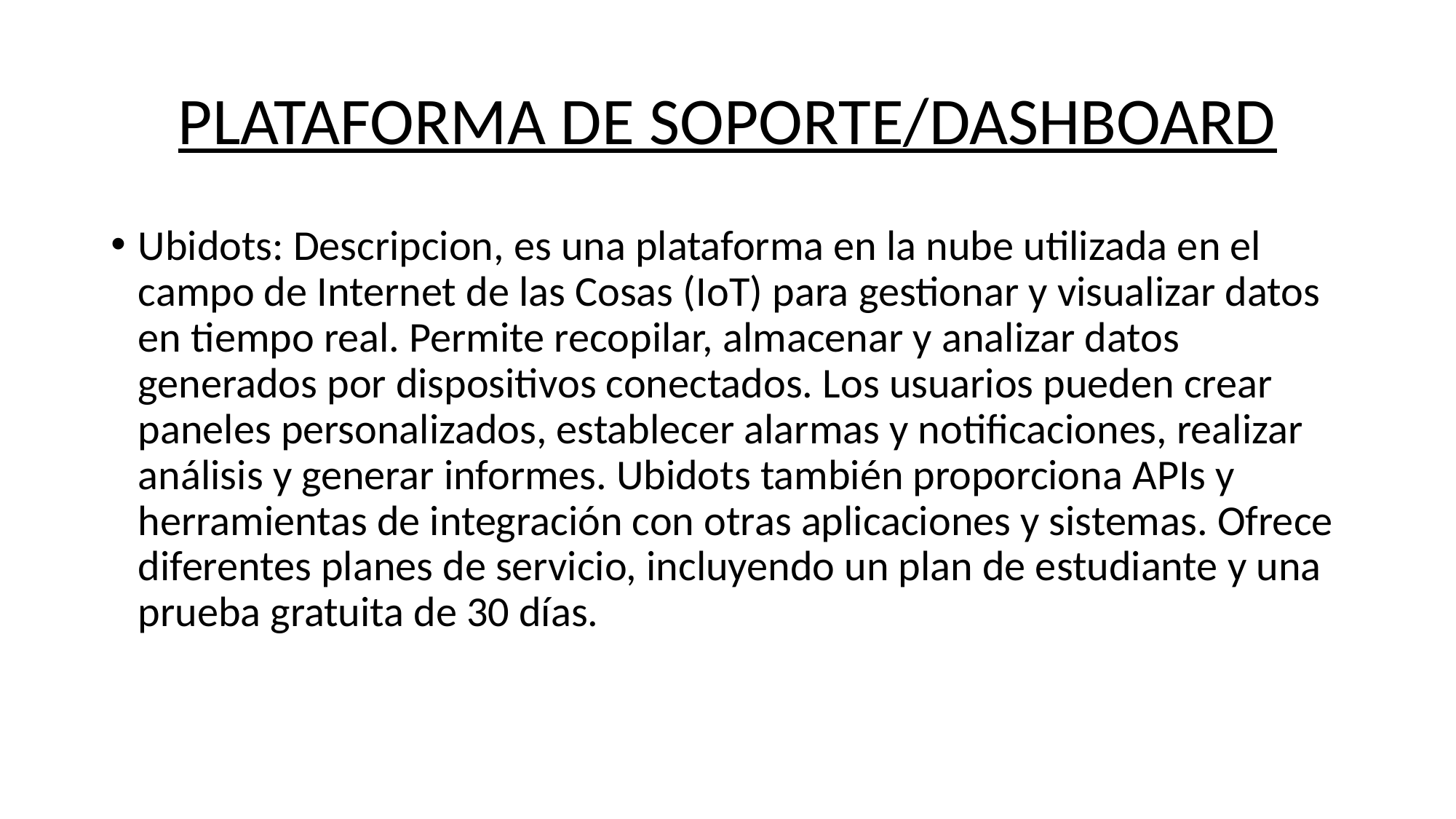

# PLATAFORMA DE SOPORTE/DASHBOARD
Ubidots: Descripcion, es una plataforma en la nube utilizada en el campo de Internet de las Cosas (IoT) para gestionar y visualizar datos en tiempo real. Permite recopilar, almacenar y analizar datos generados por dispositivos conectados. Los usuarios pueden crear paneles personalizados, establecer alarmas y notificaciones, realizar análisis y generar informes. Ubidots también proporciona APIs y herramientas de integración con otras aplicaciones y sistemas. Ofrece diferentes planes de servicio, incluyendo un plan de estudiante y una prueba gratuita de 30 días.